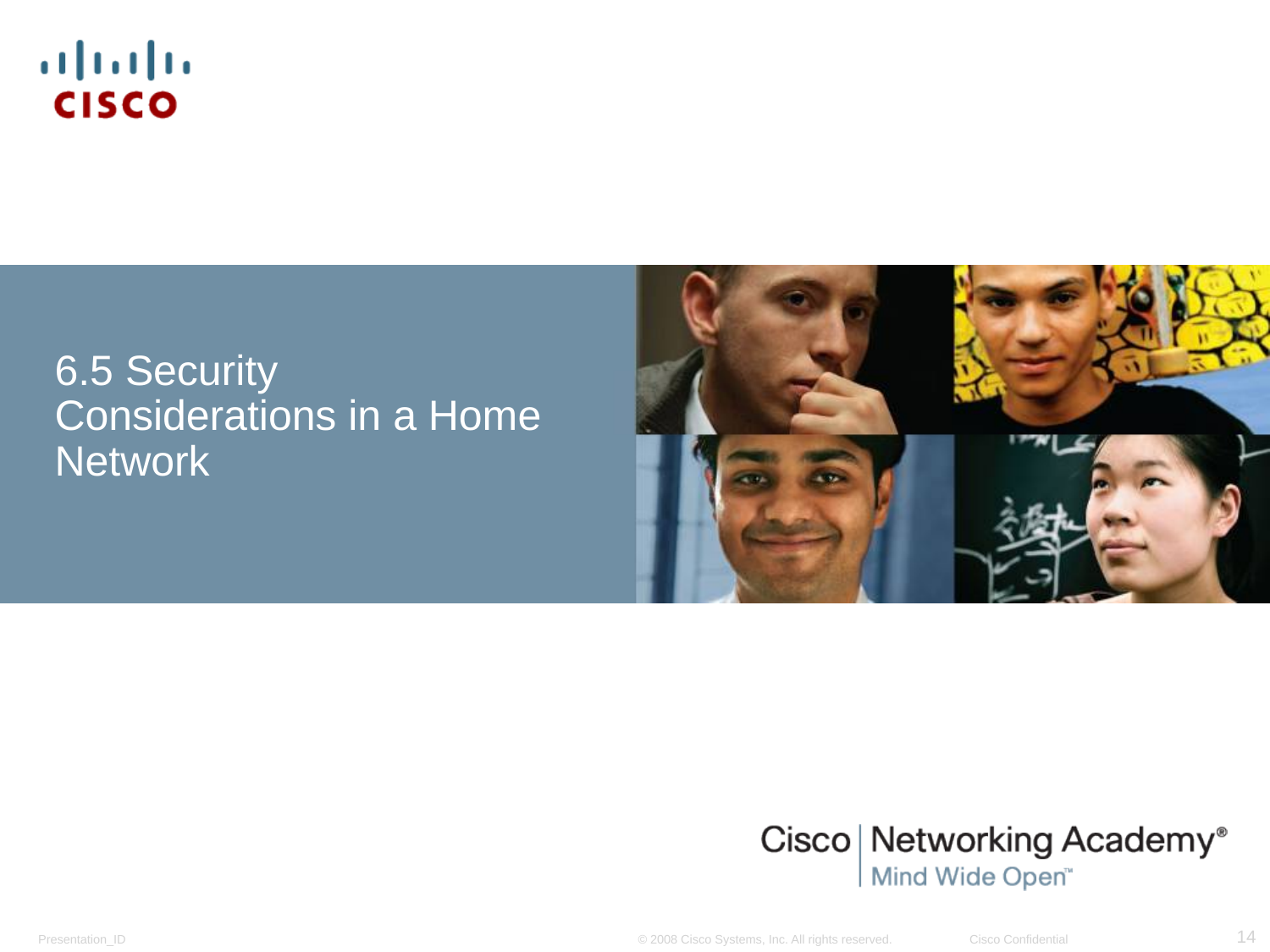

# 6.5 Security Considerations in a Home Network